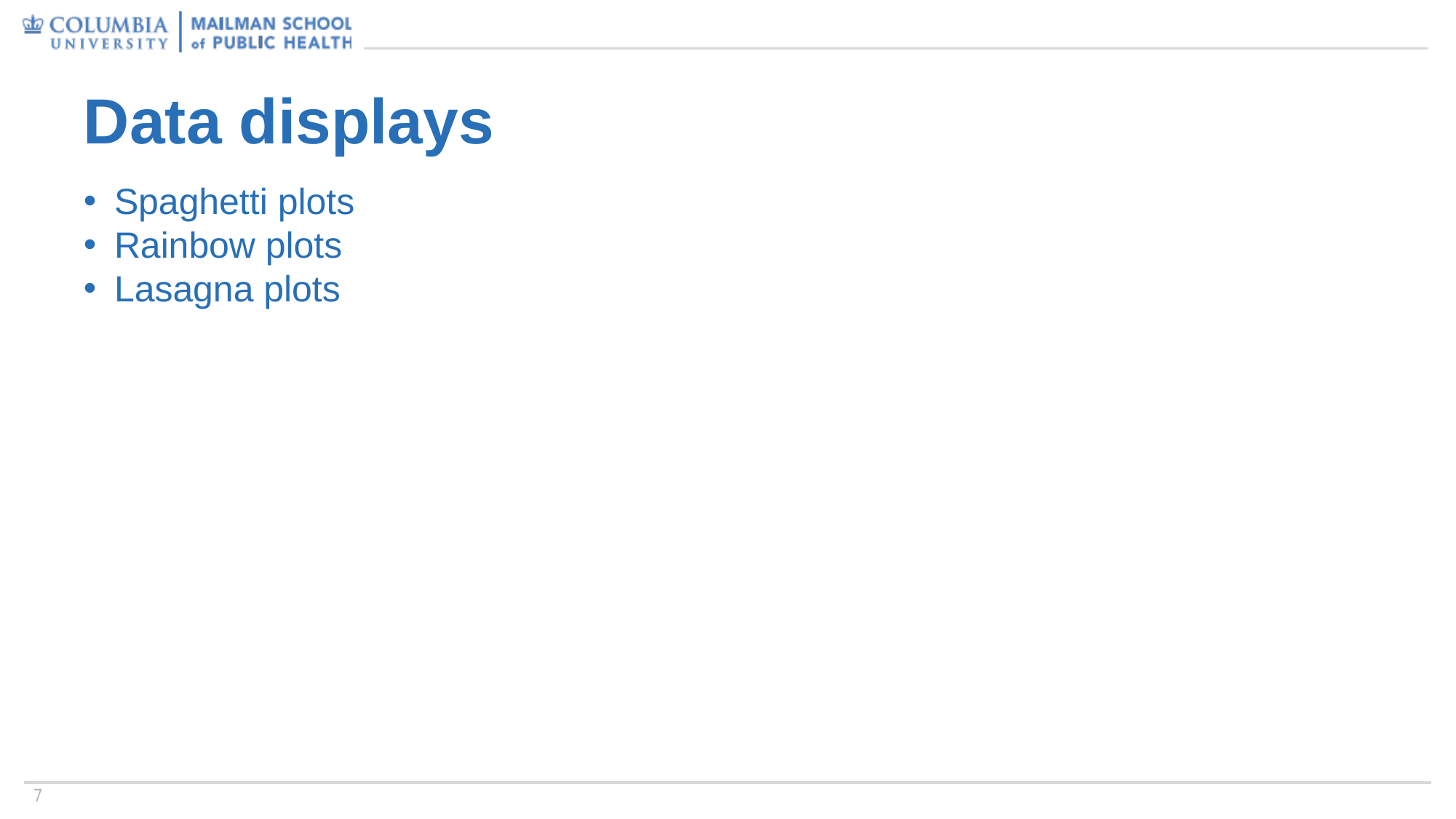

# Data displays
Spaghetti plots
Rainbow plots
Lasagna plots